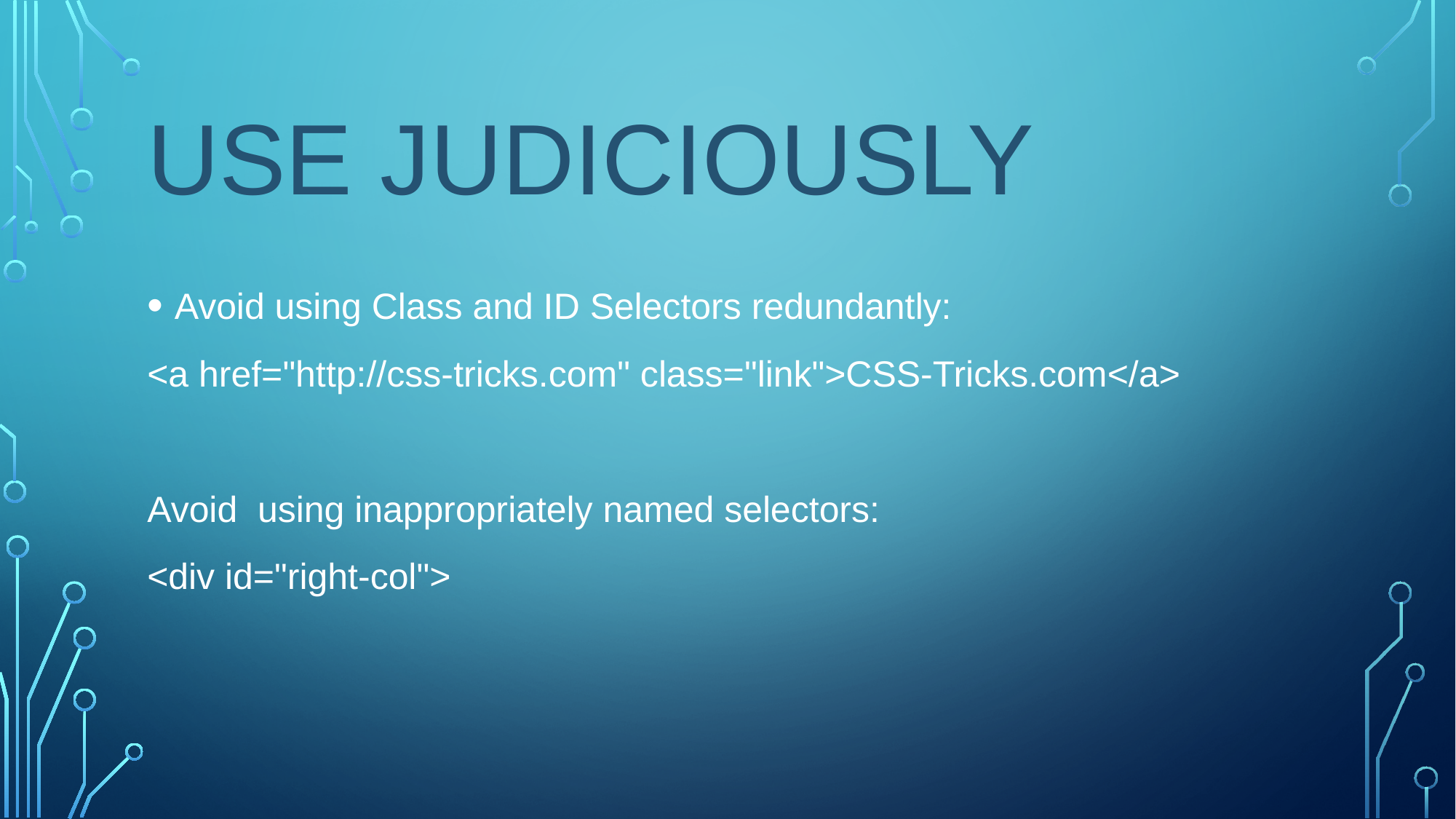

# Use judiciously
Avoid using Class and ID Selectors redundantly:
<a href="http://css-tricks.com" class="link">CSS-Tricks.com</a>

Avoid  using inappropriately named selectors:
<div id="right-col">